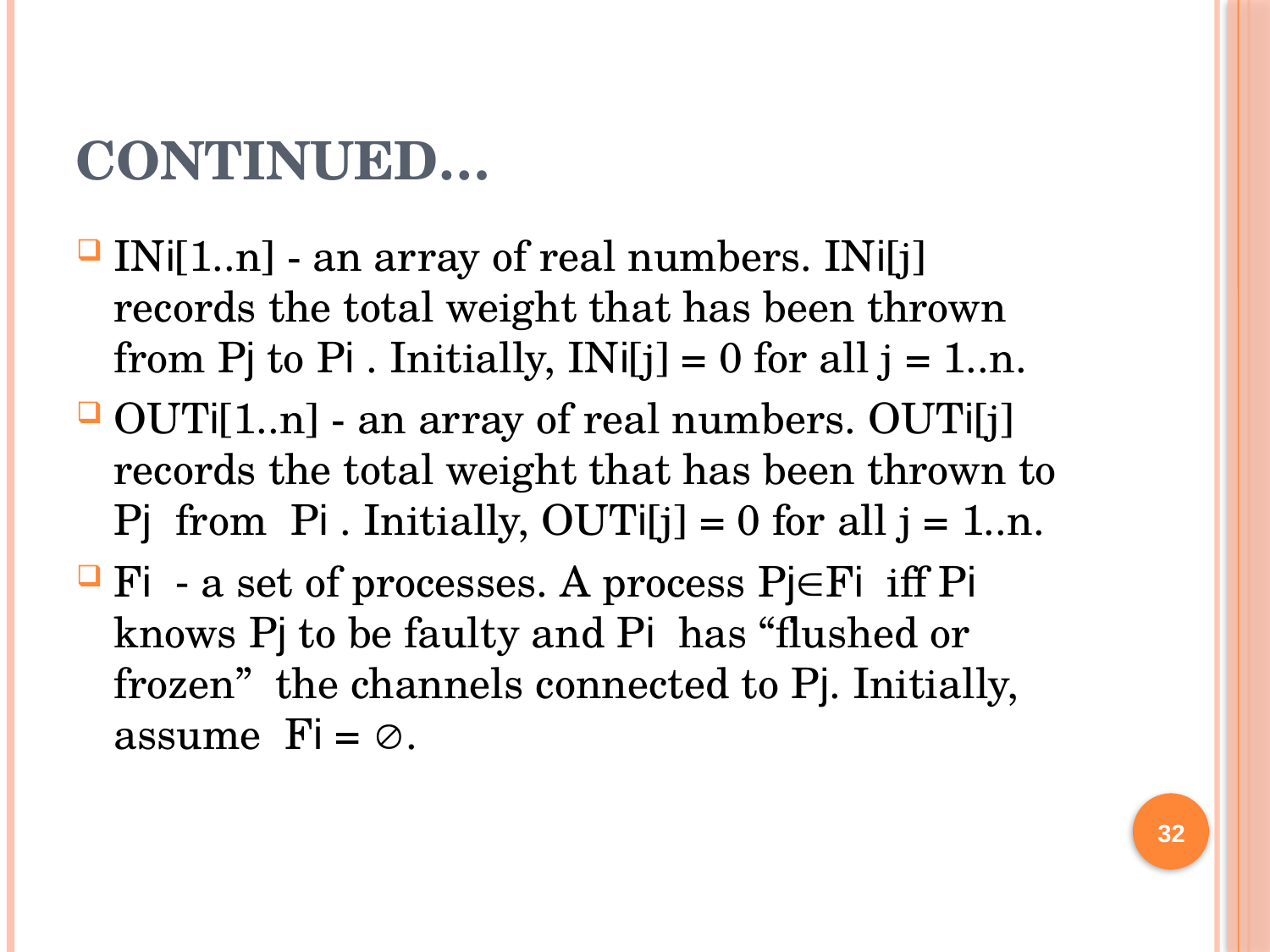

# Continued…
INi[1..n] - an array of real numbers. INi[j]   records the total weight that has been thrown from Pj to Pi . Initially, INi[j] = 0 for all j = 1..n.
OUTi[1..n] - an array of real numbers. OUTi[j]   records the total weight that has been thrown to Pj  from  Pi . Initially, OUTi[j] = 0 for all j = 1..n.
Fi  - a set of processes. A process Pj∈Fi  iff Pi knows Pj to be faulty and Pi  has “flushed or frozen”  the channels connected to Pj. Initially, assume  Fi = ∅.
32